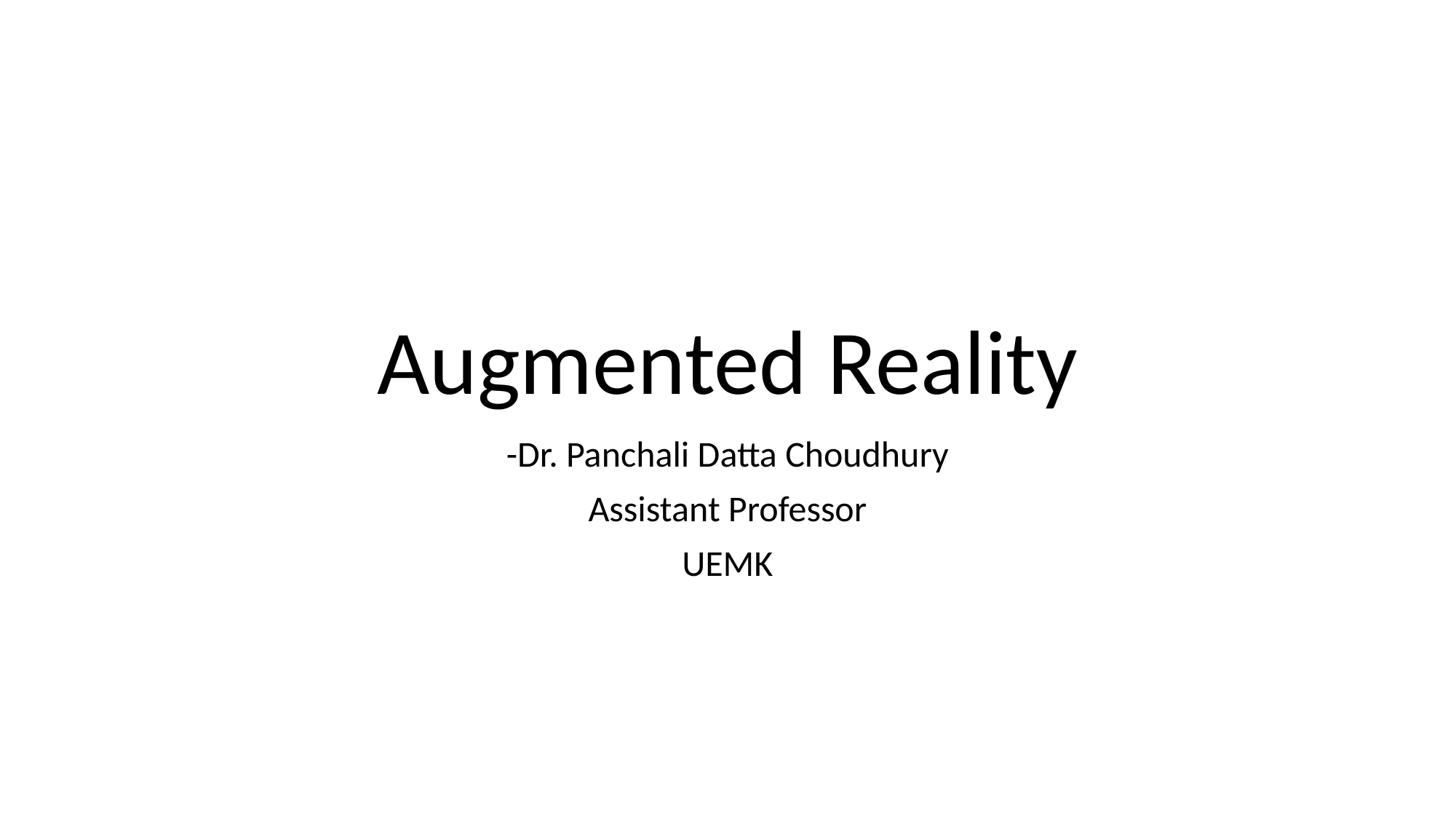

# Augmented Reality
-Dr. Panchali Datta Choudhury
Assistant Professor
UEMK